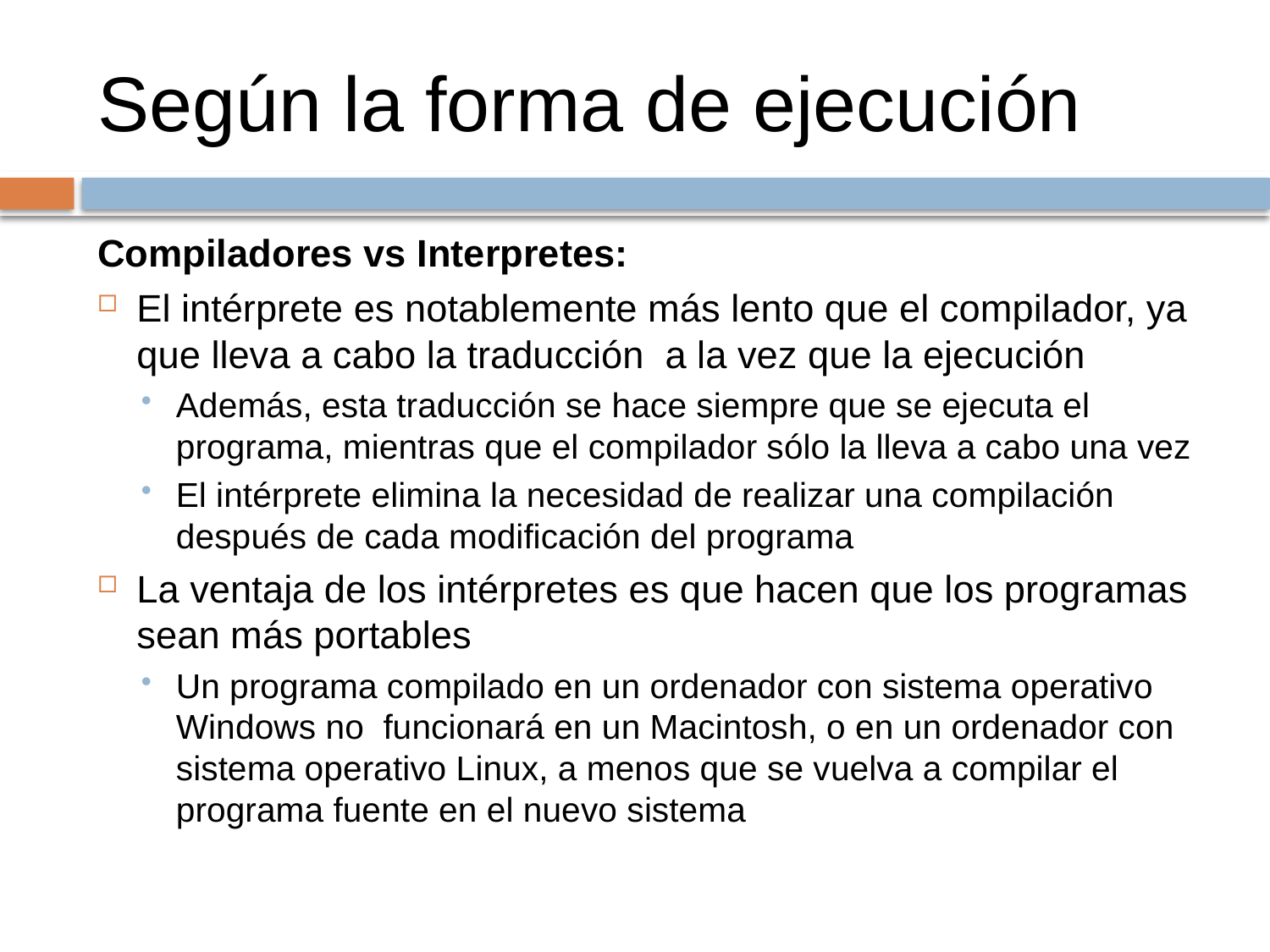

# Según la forma de ejecución
Compiladores vs Interpretes:
El intérprete es notablemente más lento que el compilador, ya que lleva a cabo la traducción  a la vez que la ejecución
Además, esta traducción se hace siempre que se ejecuta el programa, mientras que el compilador sólo la lleva a cabo una vez
El intérprete elimina la necesidad de realizar una compilación después de cada modificación del programa
La ventaja de los intérpretes es que hacen que los programas sean más portables
Un programa compilado en un ordenador con sistema operativo Windows no  funcionará en un Macintosh, o en un ordenador con sistema operativo Linux, a menos que se vuelva a compilar el programa fuente en el nuevo sistema